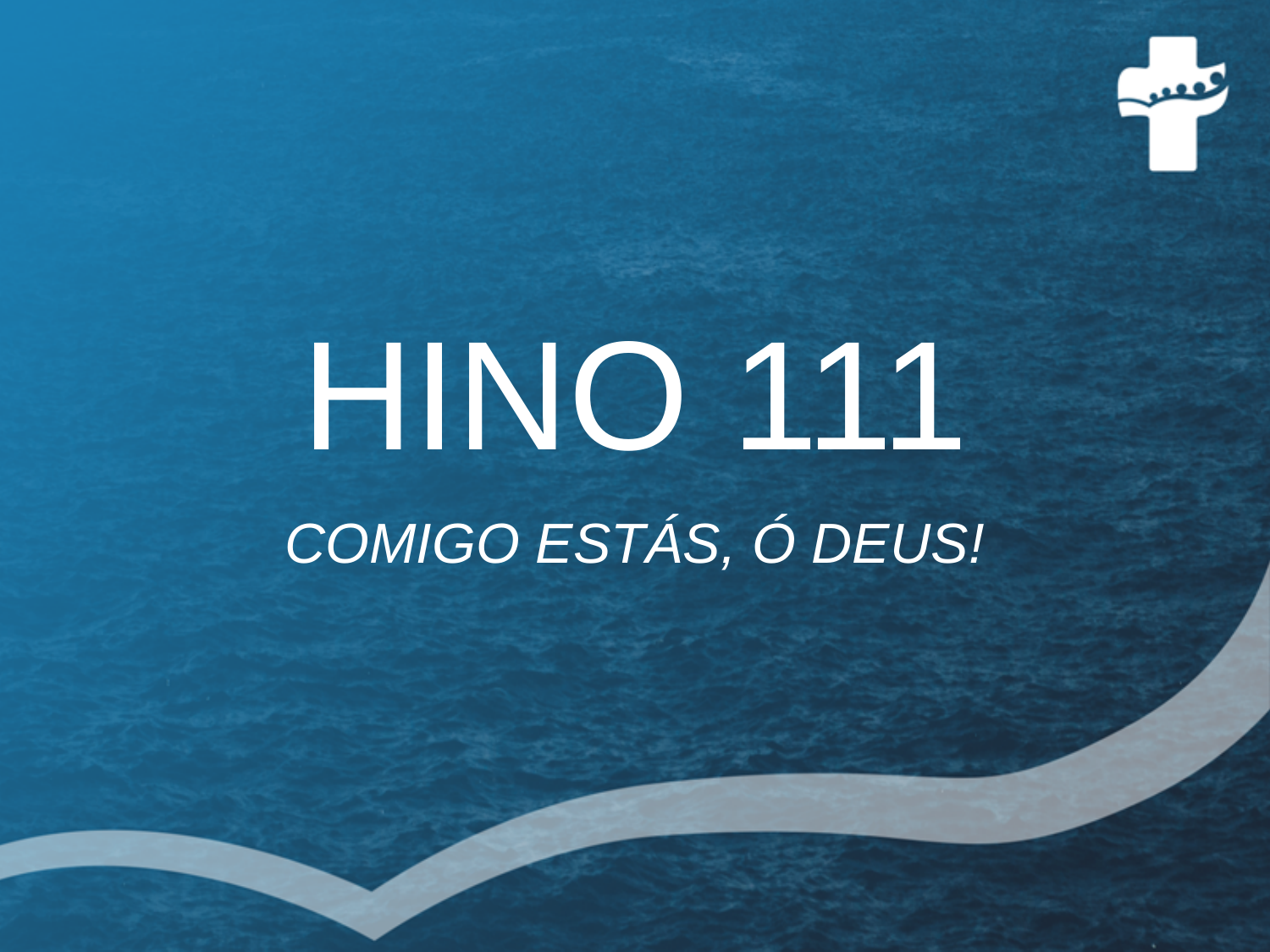

# HINO 111
COMIGO ESTÁS, Ó DEUS!